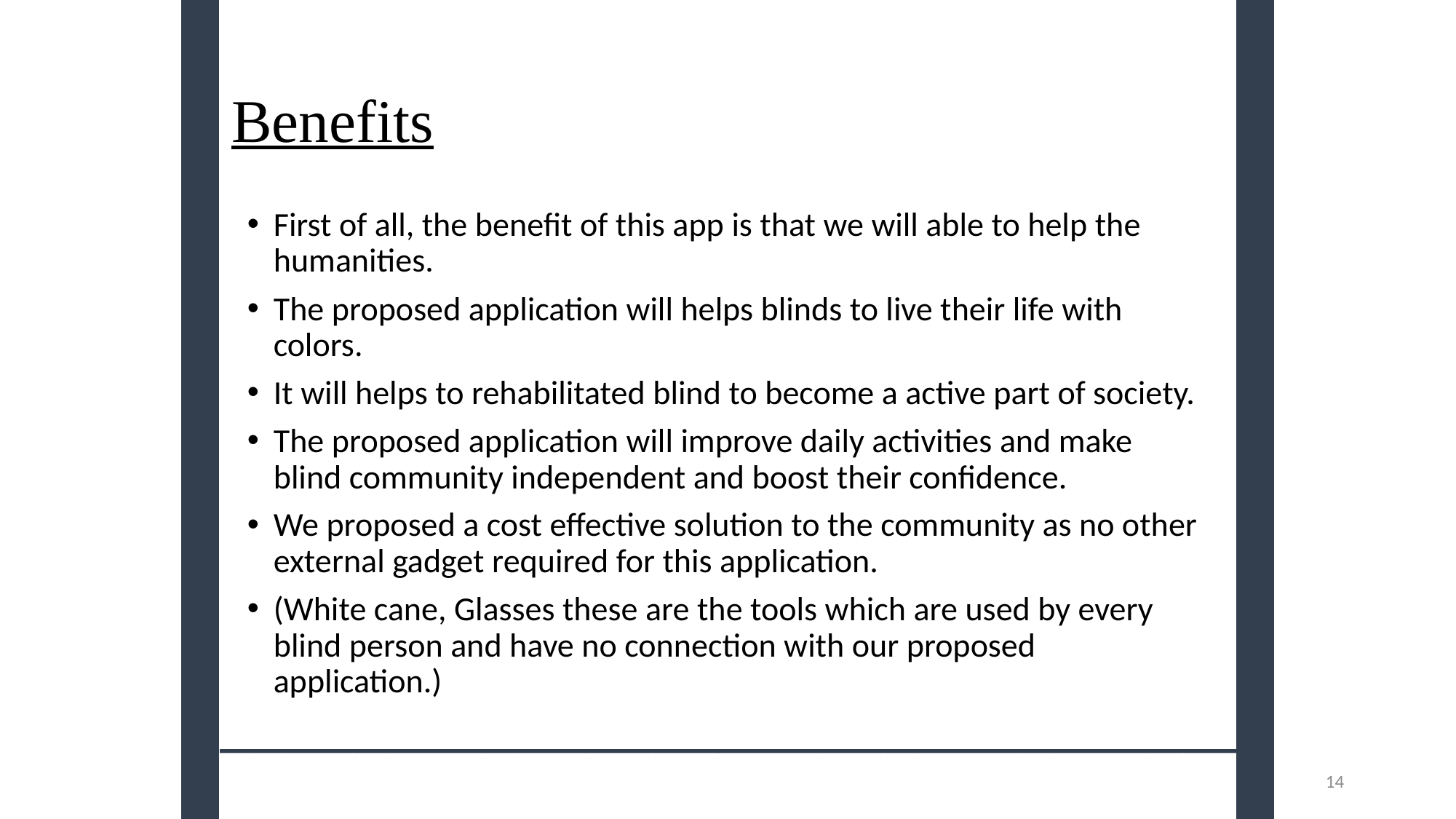

# Benefits
First of all, the benefit of this app is that we will able to help the humanities.
The proposed application will helps blinds to live their life with colors.
It will helps to rehabilitated blind to become a active part of society.
The proposed application will improve daily activities and make blind community independent and boost their confidence.
We proposed a cost effective solution to the community as no other external gadget required for this application.
(White cane, Glasses these are the tools which are used by every blind person and have no connection with our proposed application.)

_______________________________
14